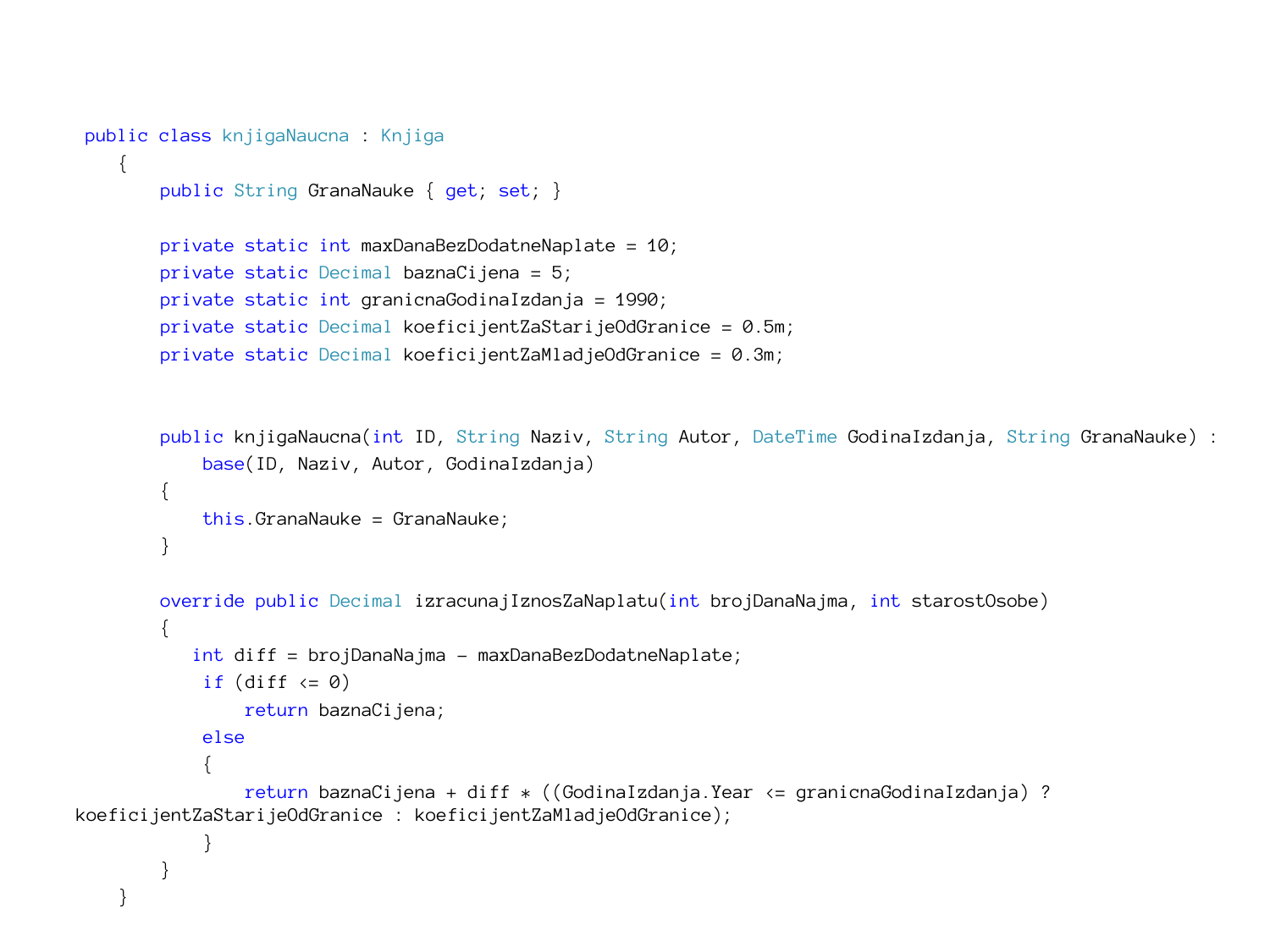

#
 public class knjigaNaucna : Knjiga
    {
        public String GranaNauke { get; set; }

        private static int maxDanaBezDodatneNaplate = 10;
        private static Decimal baznaCijena = 5;
        private static int granicnaGodinaIzdanja = 1990;
        private static Decimal koeficijentZaStarijeOdGranice = 0.5m;
        private static Decimal koeficijentZaMladjeOdGranice = 0.3m;

        public knjigaNaucna(int ID, String Naziv, String Autor, DateTime GodinaIzdanja, String GranaNauke) :
            base(ID, Naziv, Autor, GodinaIzdanja)
        {
            this.GranaNauke = GranaNauke;
        }

        override public Decimal izracunajIznosZaNaplatu(int brojDanaNajma, int starostOsobe)
        {
           int diff = brojDanaNajma - maxDanaBezDodatneNaplate;
            if (diff <= 0)
                return baznaCijena;
            else
            {
                return baznaCijena + diff * ((GodinaIzdanja.Year <= granicnaGodinaIzdanja) ? koeficijentZaStarijeOdGranice : koeficijentZaMladjeOdGranice);
            }
        }
    }